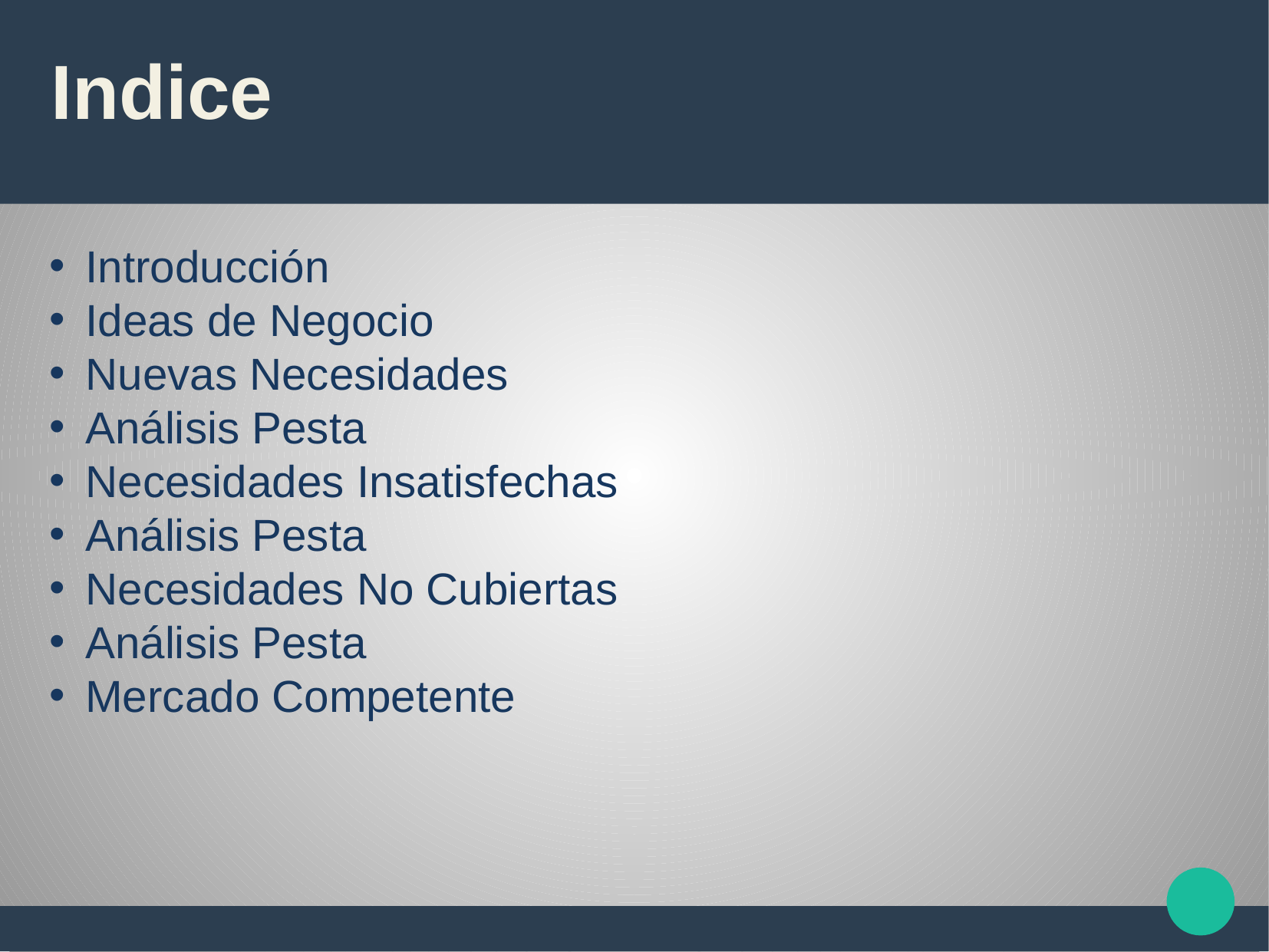

Indice
Introducción
Ideas de Negocio
Nuevas Necesidades
Análisis Pesta
Necesidades Insatisfechas
Análisis Pesta
Necesidades No Cubiertas
Análisis Pesta
Mercado Competente